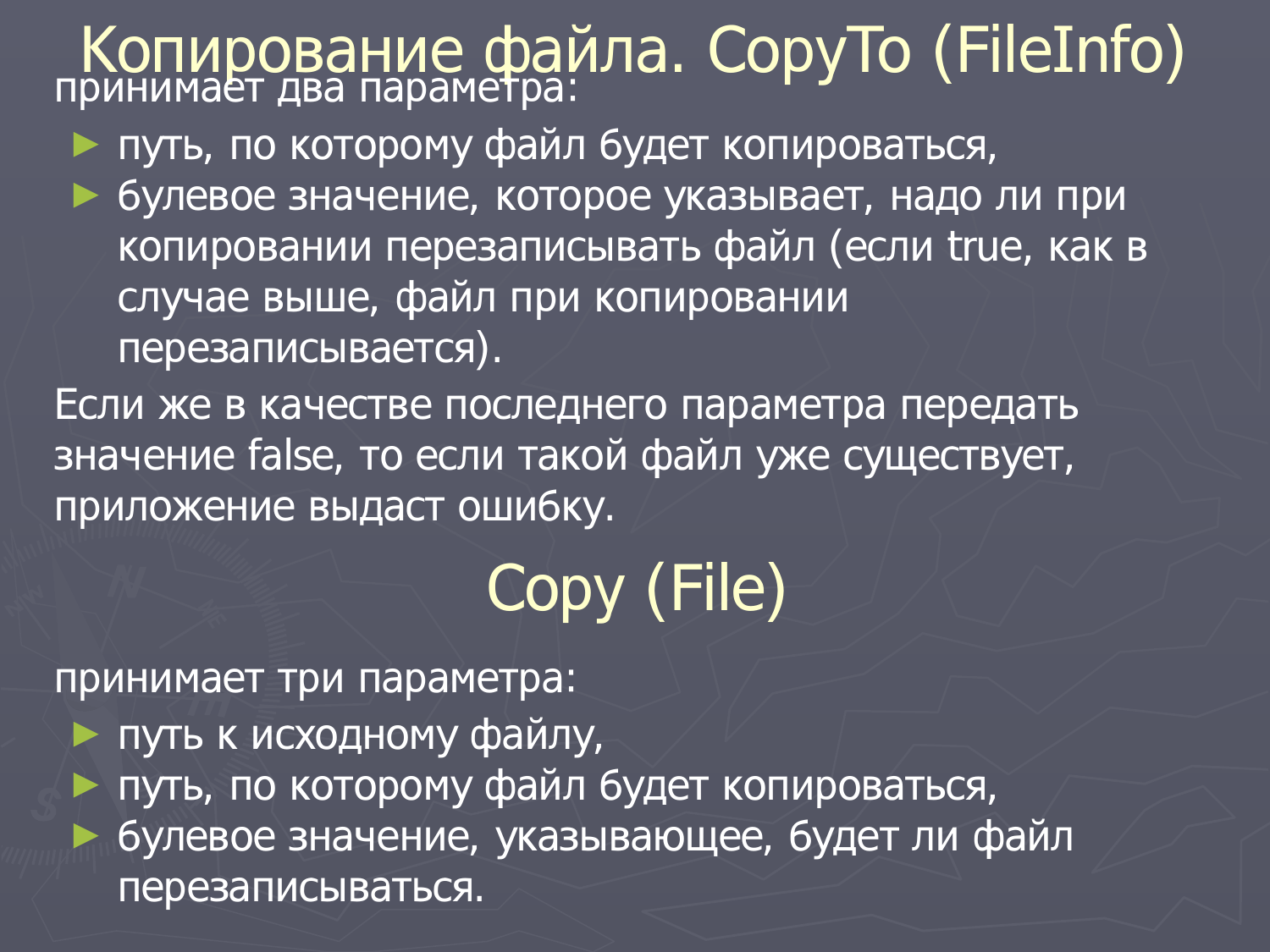

# Копирование файла. CopyTo (FileInfo)
принимает два параметра:
путь, по которому файл будет копироваться,
булевое значение, которое указывает, надо ли при копировании перезаписывать файл (если true, как в случае выше, файл при копировании перезаписывается).
Если же в качестве последнего параметра передать значение false, то если такой файл уже существует, приложение выдаст ошибку.

принимает три параметра:
путь к исходному файлу,
путь, по которому файл будет копироваться,
булевое значение, указывающее, будет ли файл перезаписываться.
  Copy (File)